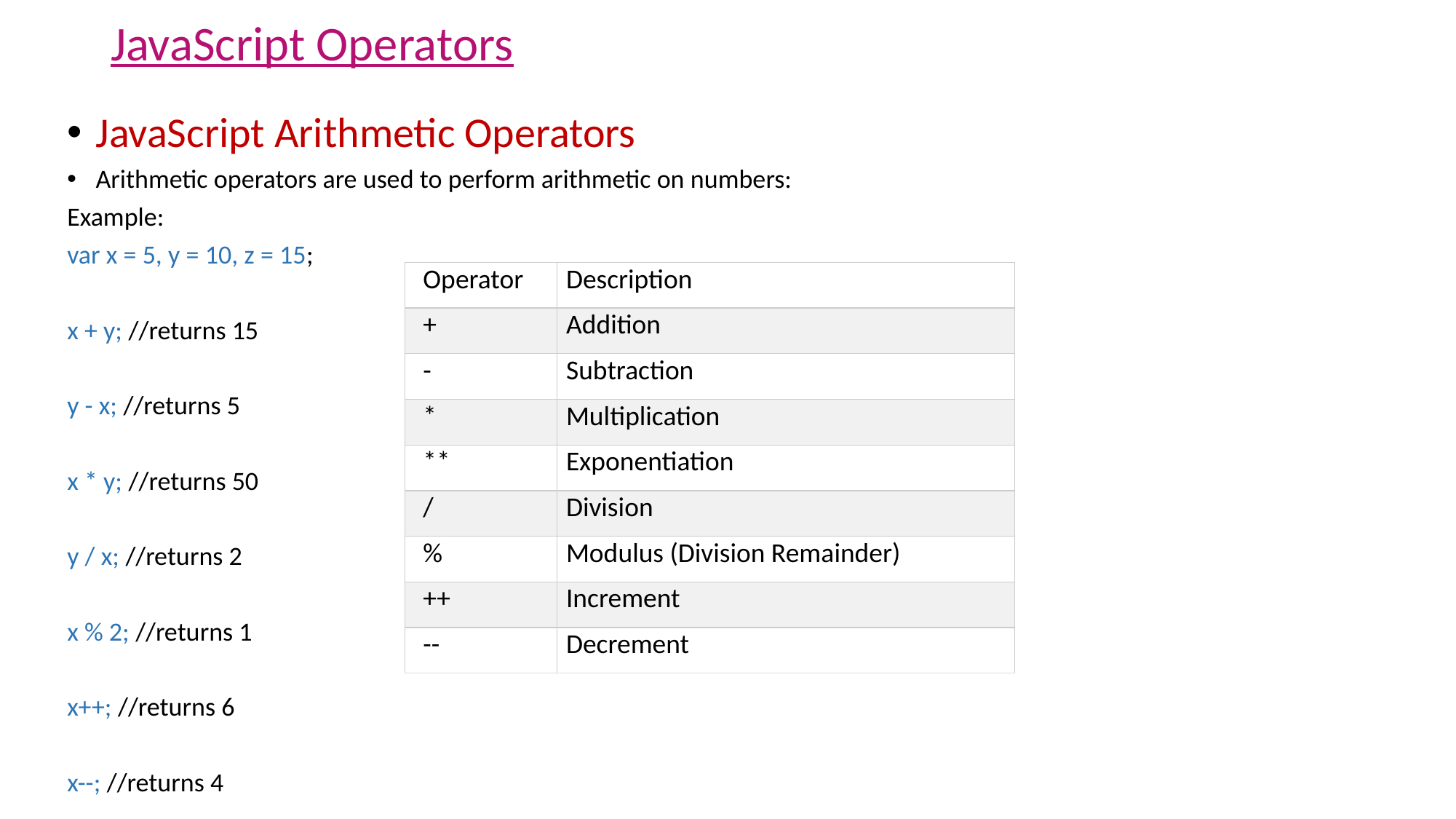

JavaScript Operators
JavaScript Arithmetic Operators
Arithmetic operators are used to perform arithmetic on numbers:
Example:
var x = 5, y = 10, z = 15;

x + y; //returns 15

y - x; //returns 5

x * y; //returns 50

y / x; //returns 2

x % 2; //returns 1

x++; //returns 6

x--; //returns 4
| Operator | Description |
| --- | --- |
| + | Addition |
| - | Subtraction |
| \* | Multiplication |
| \*\* | Exponentiation |
| / | Division |
| % | Modulus (Division Remainder) |
| ++ | Increment |
| -- | Decrement |